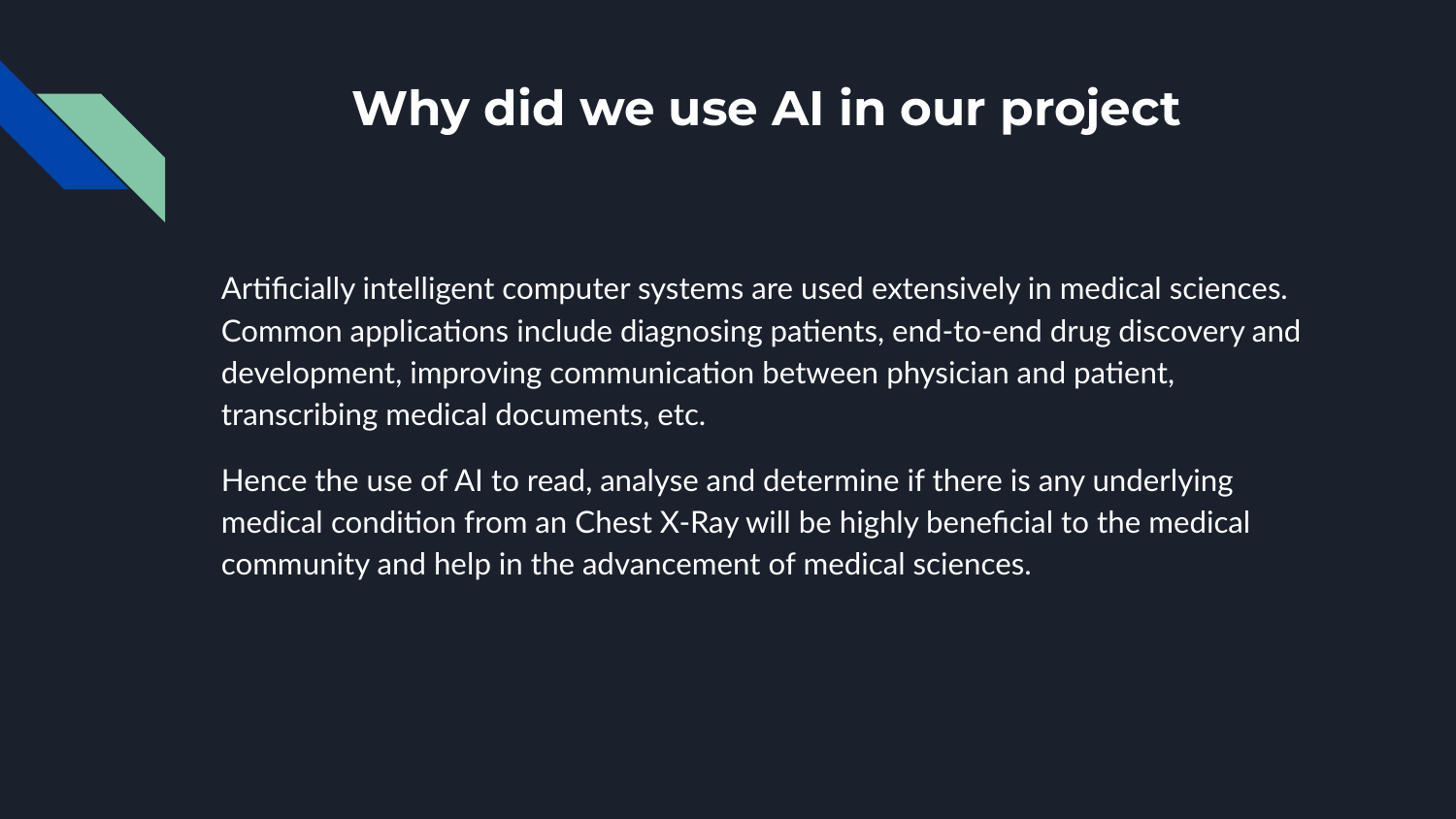

# Why did we use AI in our project
Artificially intelligent computer systems are used extensively in medical sciences. Common applications include diagnosing patients, end-to-end drug discovery and development, improving communication between physician and patient, transcribing medical documents, etc.
Hence the use of AI to read, analyse and determine if there is any underlying medical condition from an Chest X-Ray will be highly beneficial to the medical community and help in the advancement of medical sciences.